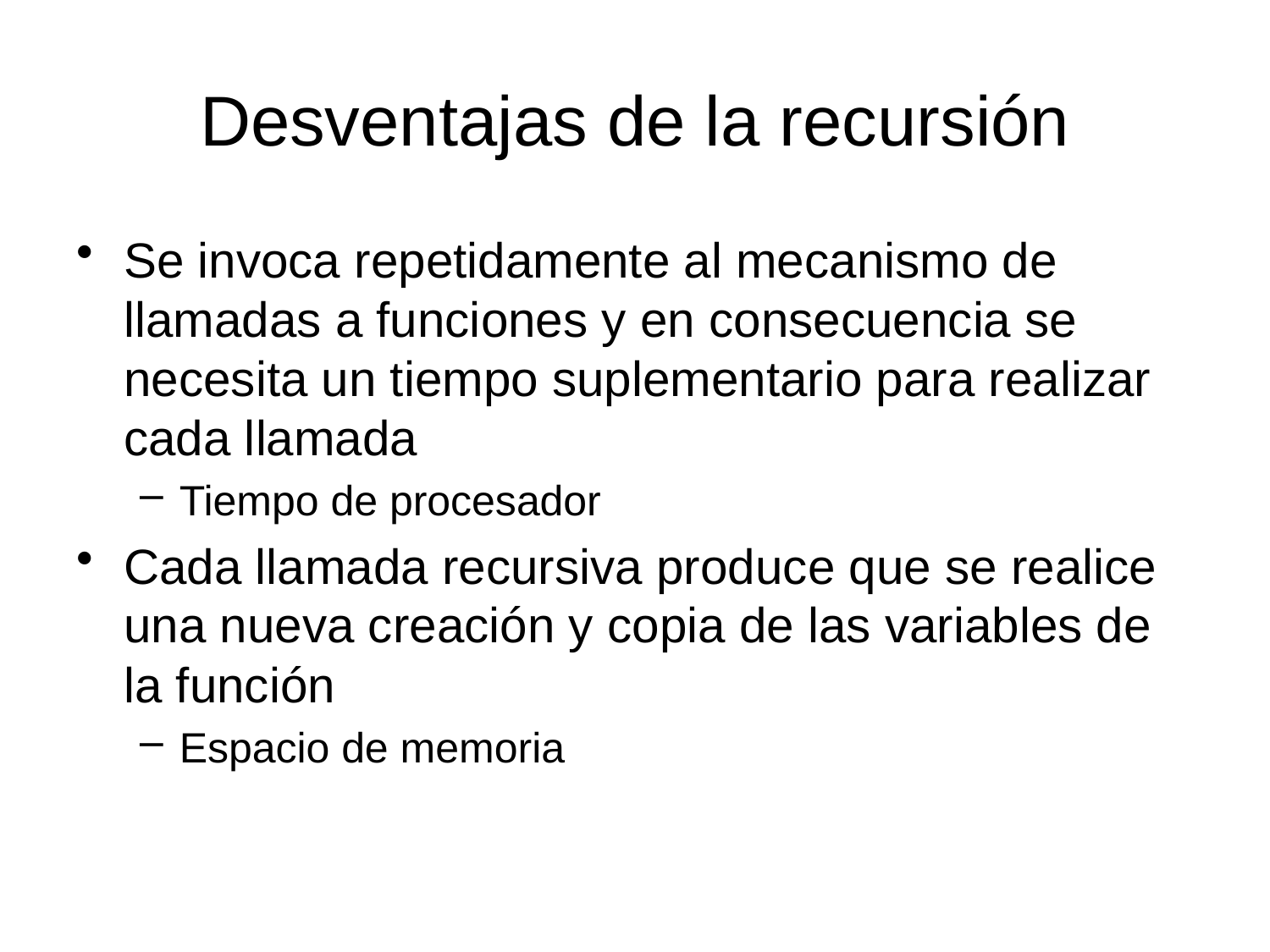

# Desventajas de la recursión
Se invoca repetidamente al mecanismo de llamadas a funciones y en consecuencia se necesita un tiempo suplementario para realizar cada llamada
Tiempo de procesador
Cada llamada recursiva produce que se realice una nueva creación y copia de las variables de la función
Espacio de memoria